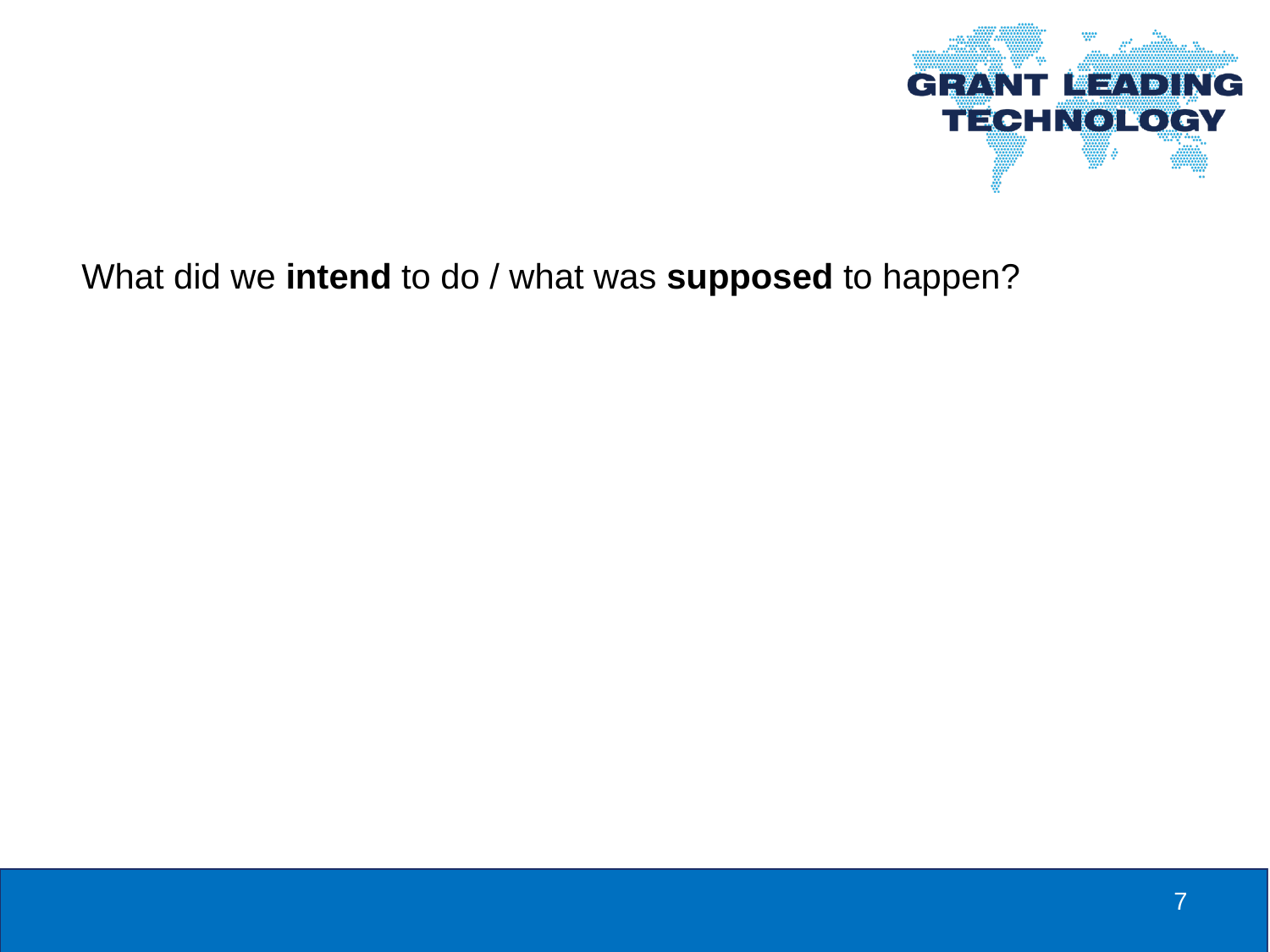

What did we intend to do / what was supposed to happen?